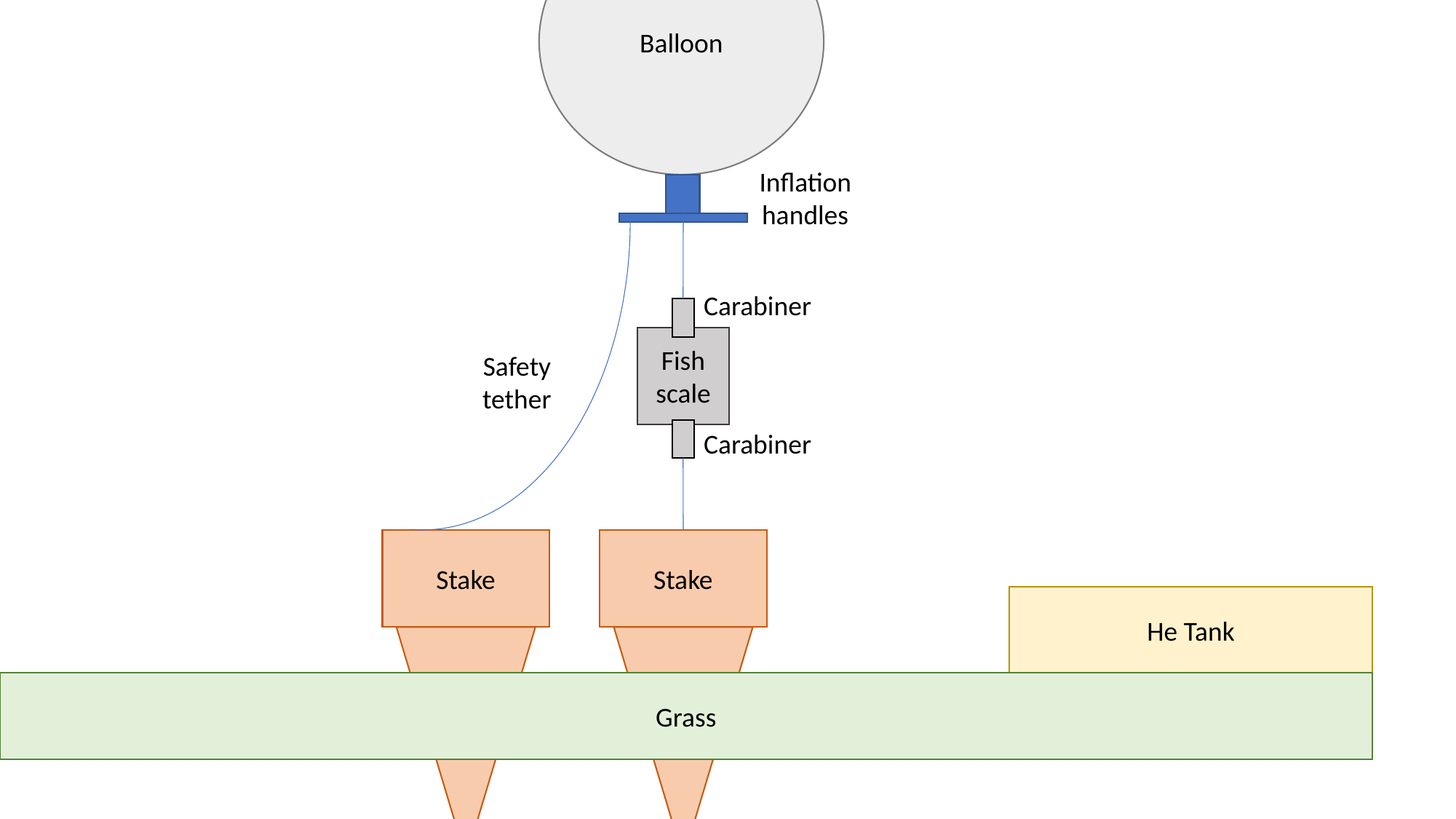

Balloon

Inflation handles
Carabiner

Fish scale
Safety tether
Carabiner

Stake

Stake

He Tank
Grass